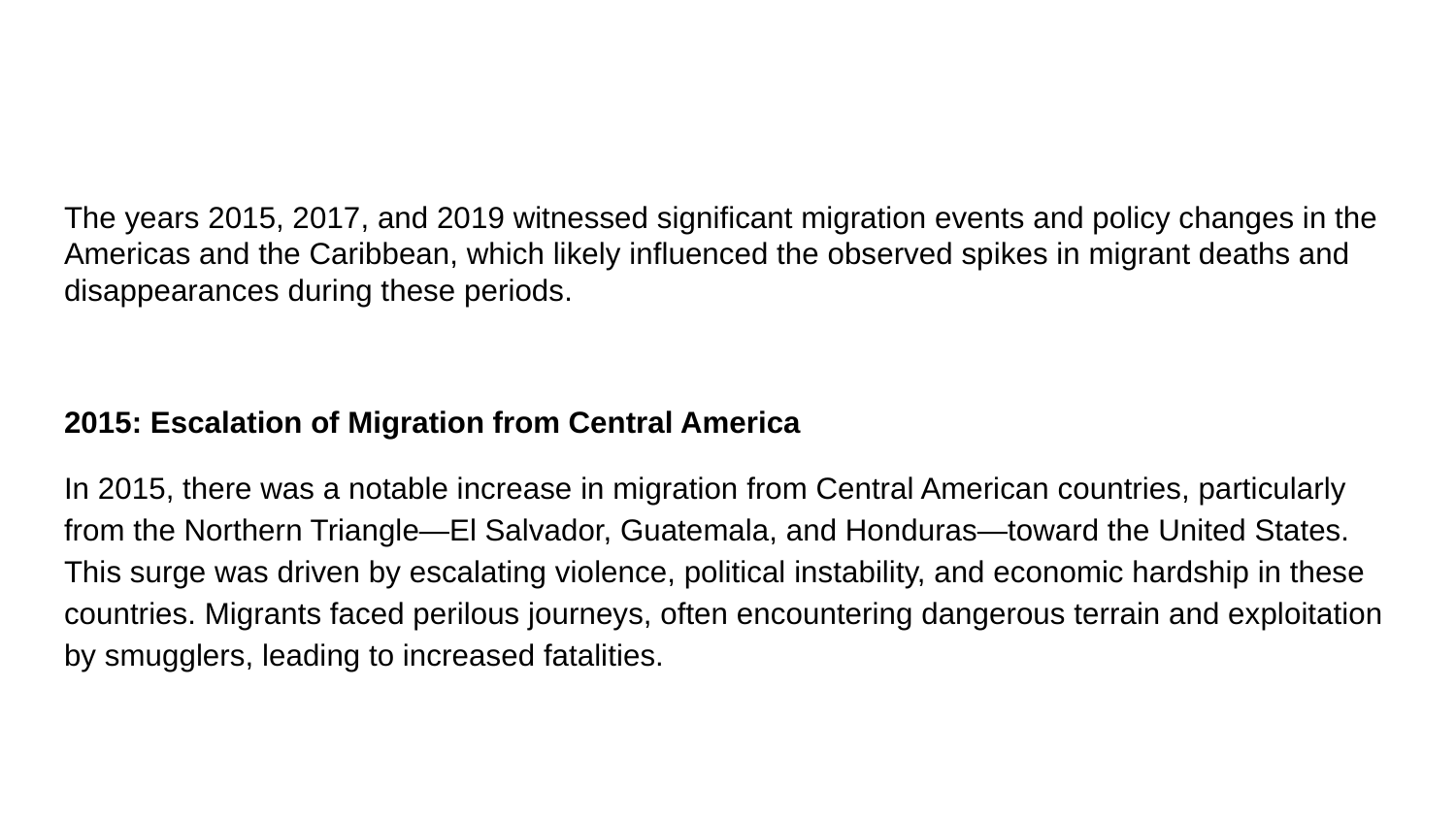

The years 2015, 2017, and 2019 witnessed significant migration events and policy changes in the Americas and the Caribbean, which likely influenced the observed spikes in migrant deaths and disappearances during these periods.

2015: Escalation of Migration from Central America
In 2015, there was a notable increase in migration from Central American countries, particularly from the Northern Triangle—El Salvador, Guatemala, and Honduras—toward the United States. This surge was driven by escalating violence, political instability, and economic hardship in these countries. Migrants faced perilous journeys, often encountering dangerous terrain and exploitation by smugglers, leading to increased fatalities.